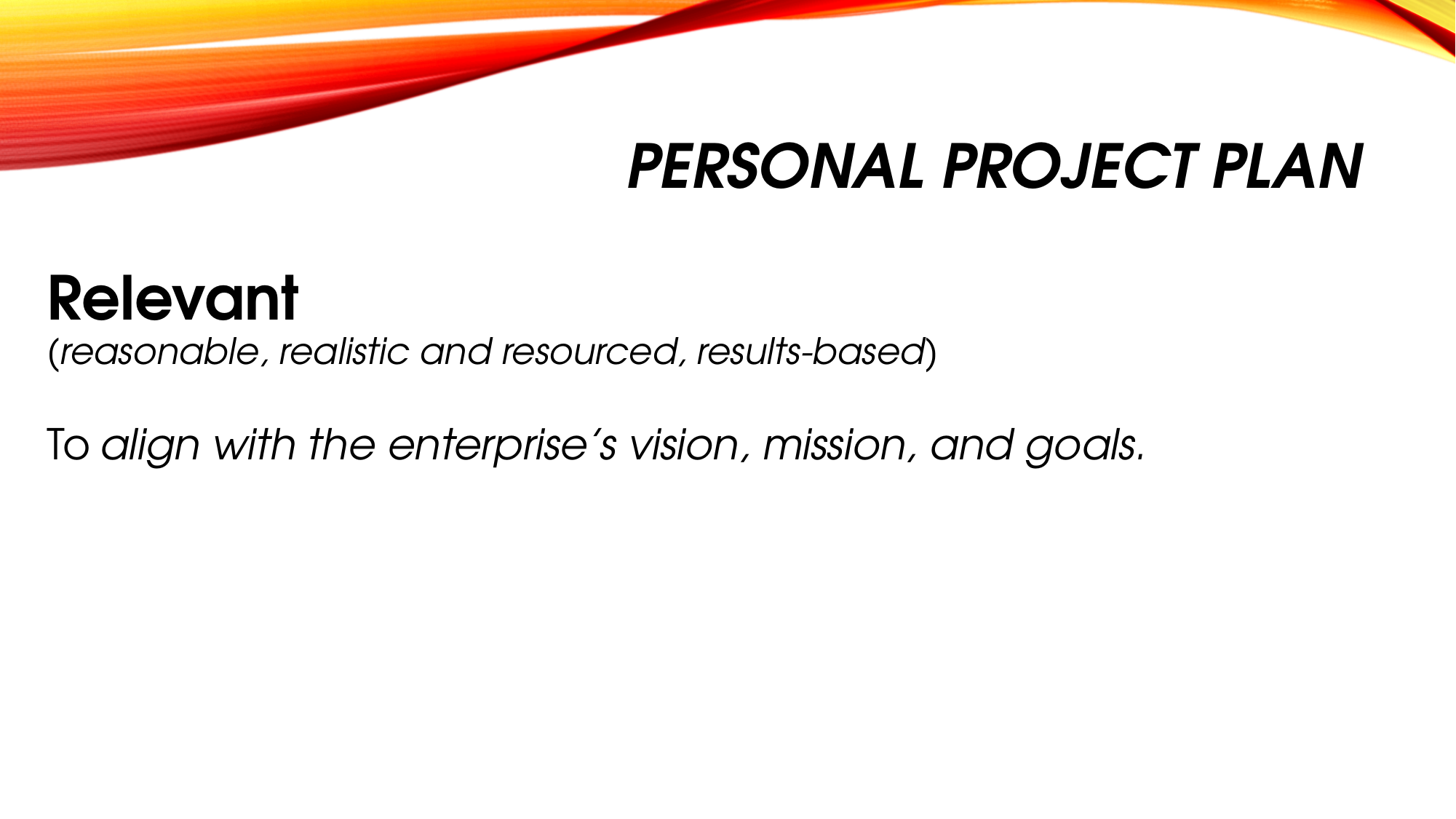

# Personal project plan
Relevant
(reasonable, realistic and resourced, results-based)
To align with the enterprise’s vision, mission, and goals.